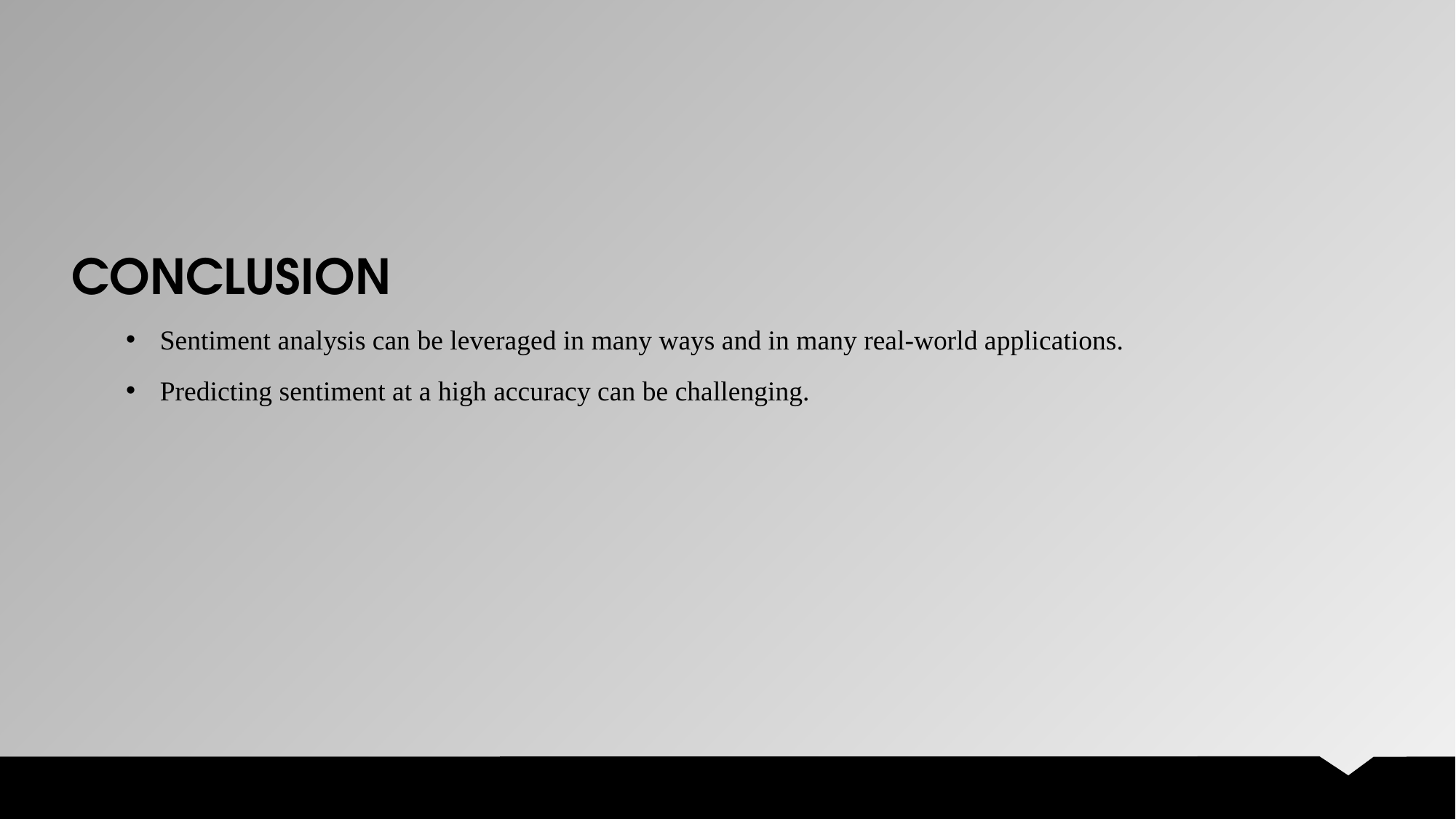

CONCLUSION
Sentiment analysis can be leveraged in many ways and in many real-world applications.
Predicting sentiment at a high accuracy can be challenging.